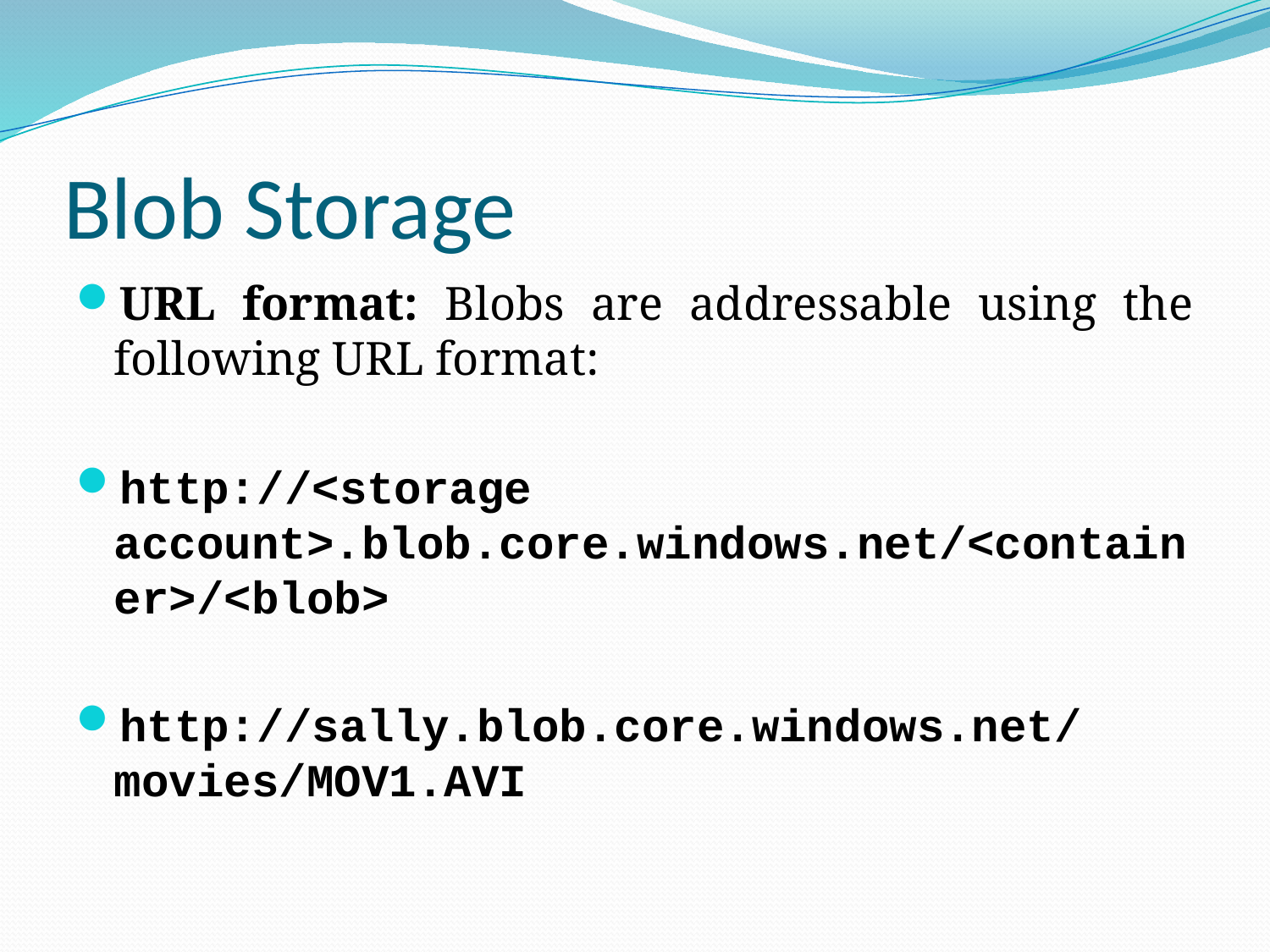

# Blob Storage
URL format: Blobs are addressable using the following URL format:

http://<storage account>.blob.core.windows.net/<container>/<blob>

http://sally.blob.core.windows.net/movies/MOV1.AVI